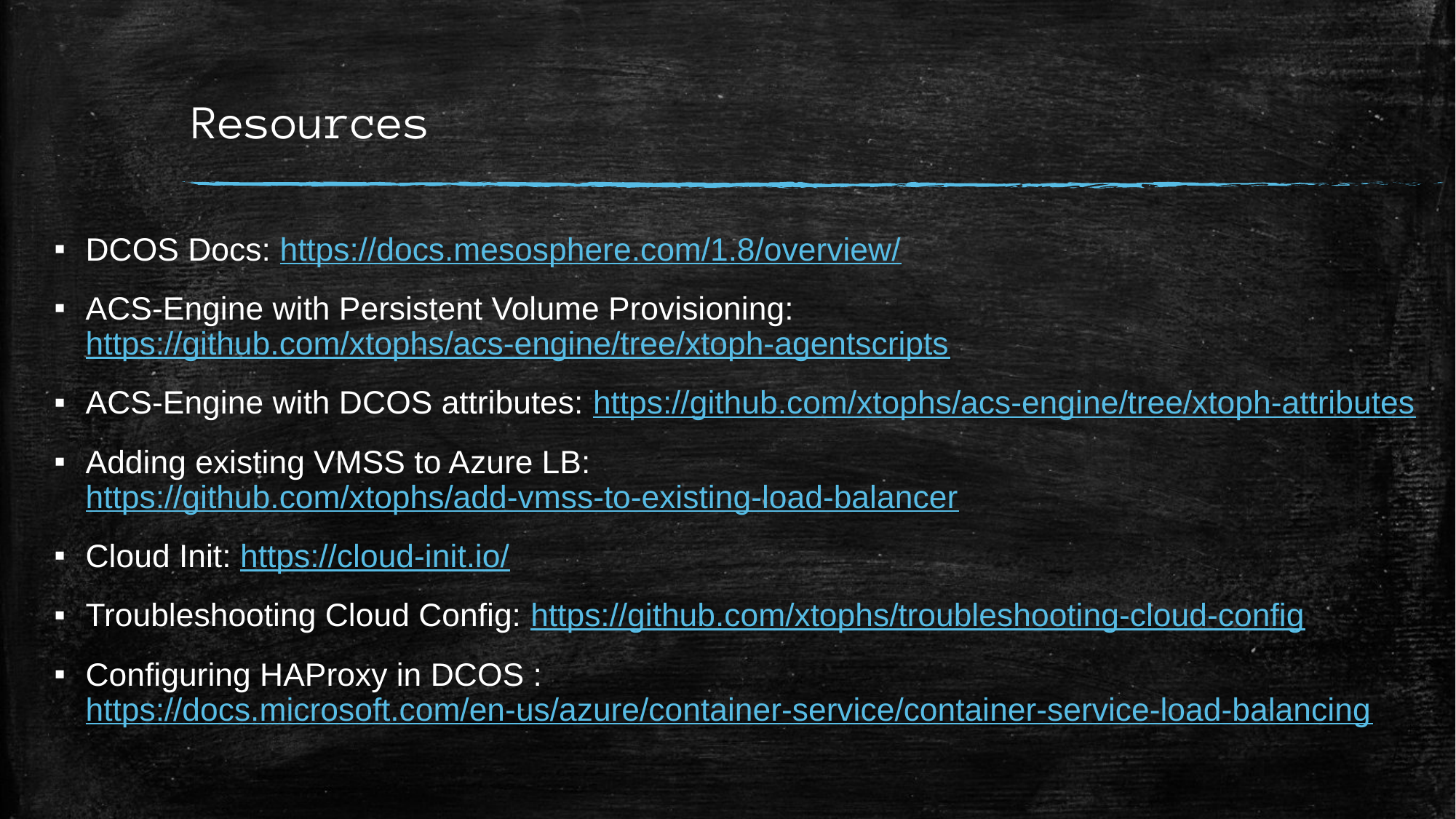

# Resources
DCOS Docs: https://docs.mesosphere.com/1.8/overview/
ACS-Engine with Persistent Volume Provisioning: https://github.com/xtophs/acs-engine/tree/xtoph-agentscripts
ACS-Engine with DCOS attributes: https://github.com/xtophs/acs-engine/tree/xtoph-attributes
Adding existing VMSS to Azure LB: https://github.com/xtophs/add-vmss-to-existing-load-balancer
Cloud Init: https://cloud-init.io/
Troubleshooting Cloud Config: https://github.com/xtophs/troubleshooting-cloud-config
Configuring HAProxy in DCOS : https://docs.microsoft.com/en-us/azure/container-service/container-service-load-balancing